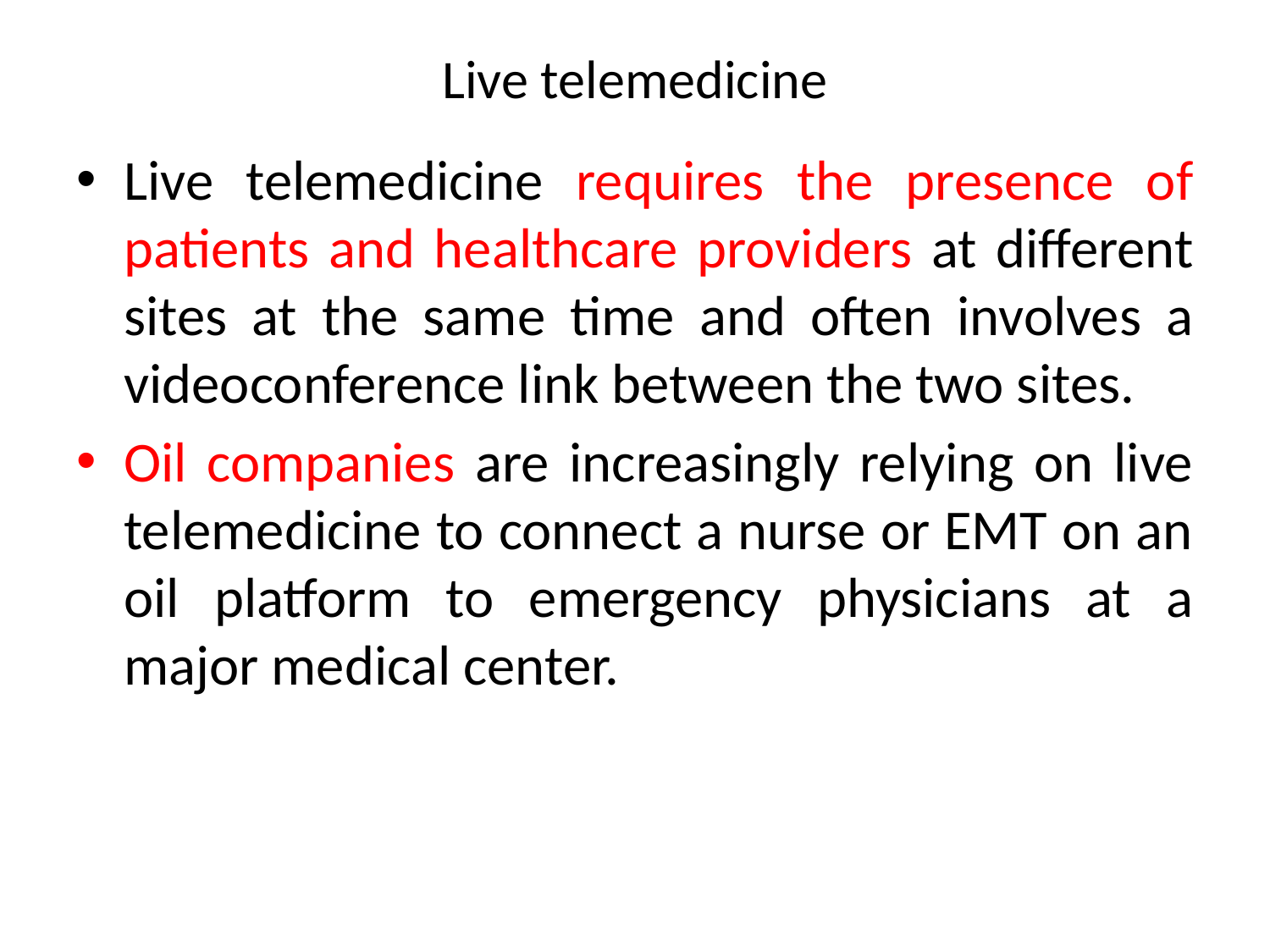

# Live telemedicine
Live telemedicine requires the presence of patients and healthcare providers at different sites at the same time and often involves a videoconference link between the two sites.
Oil companies are increasingly relying on live telemedicine to connect a nurse or EMT on an oil platform to emergency physicians at a major medical center.